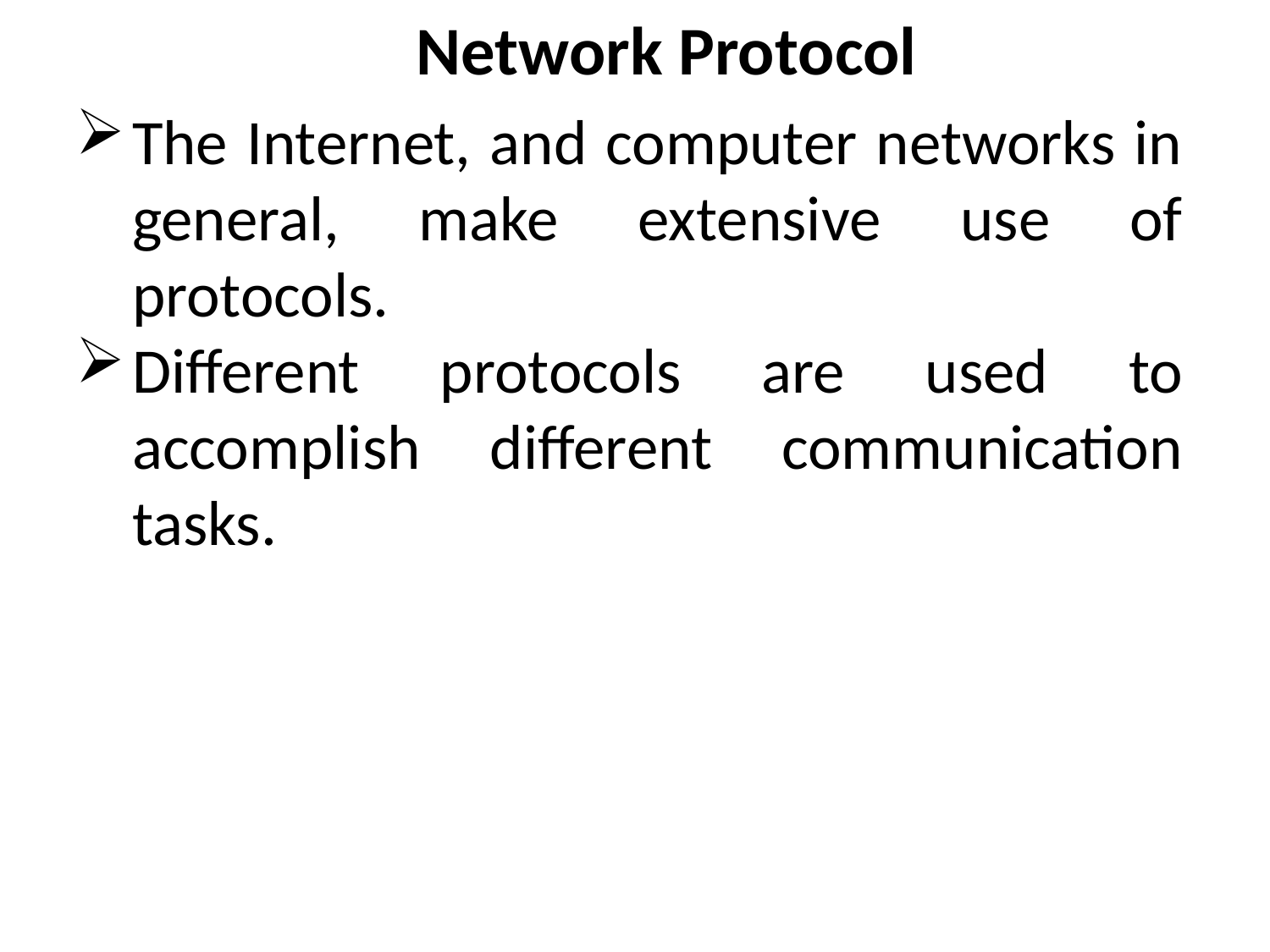

# Network Protocol
The Internet, and computer networks in general, make extensive use of protocols.
Different protocols are used to accomplish different communication tasks.